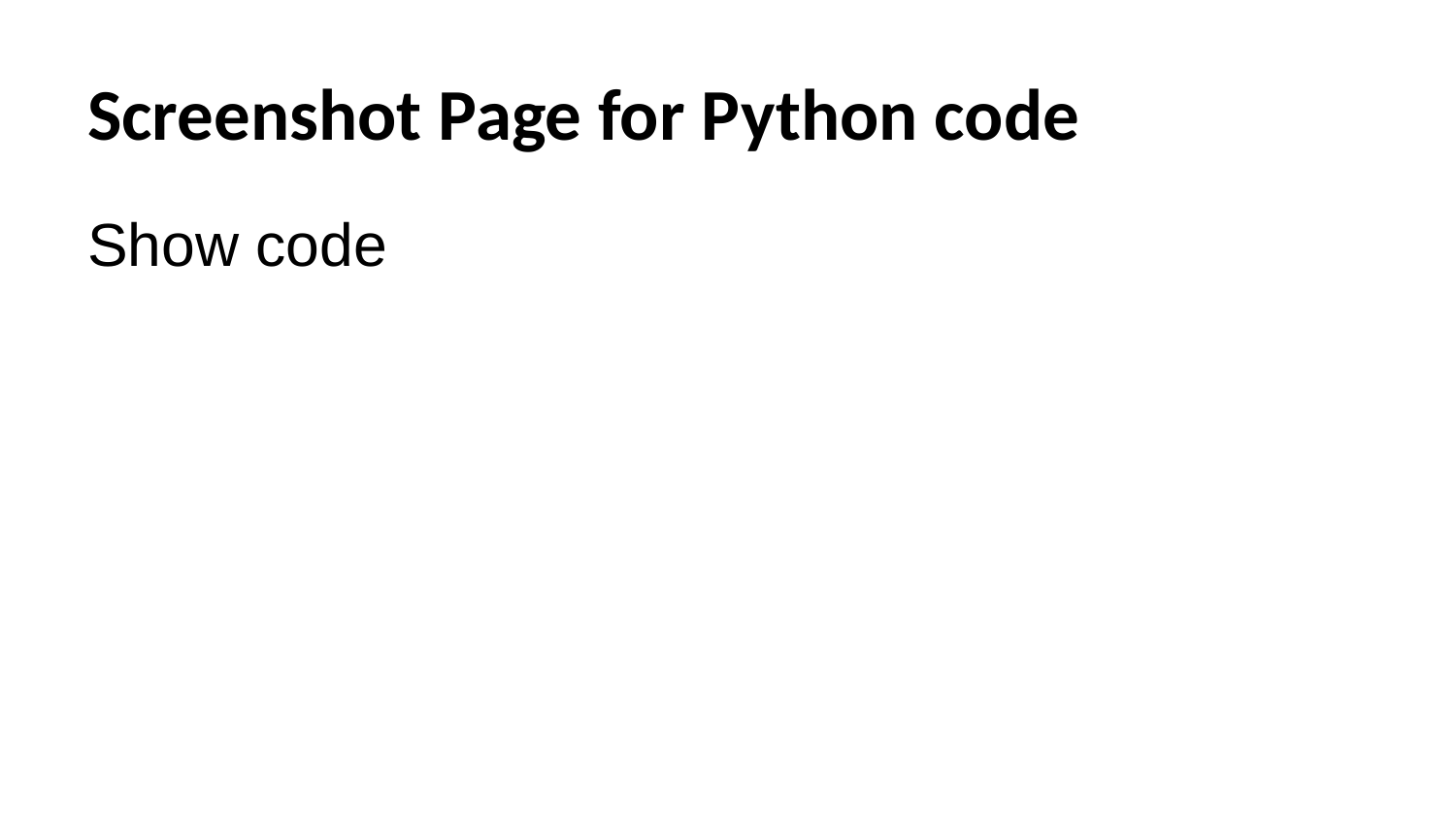

# Screenshot Page for Python code
Show code